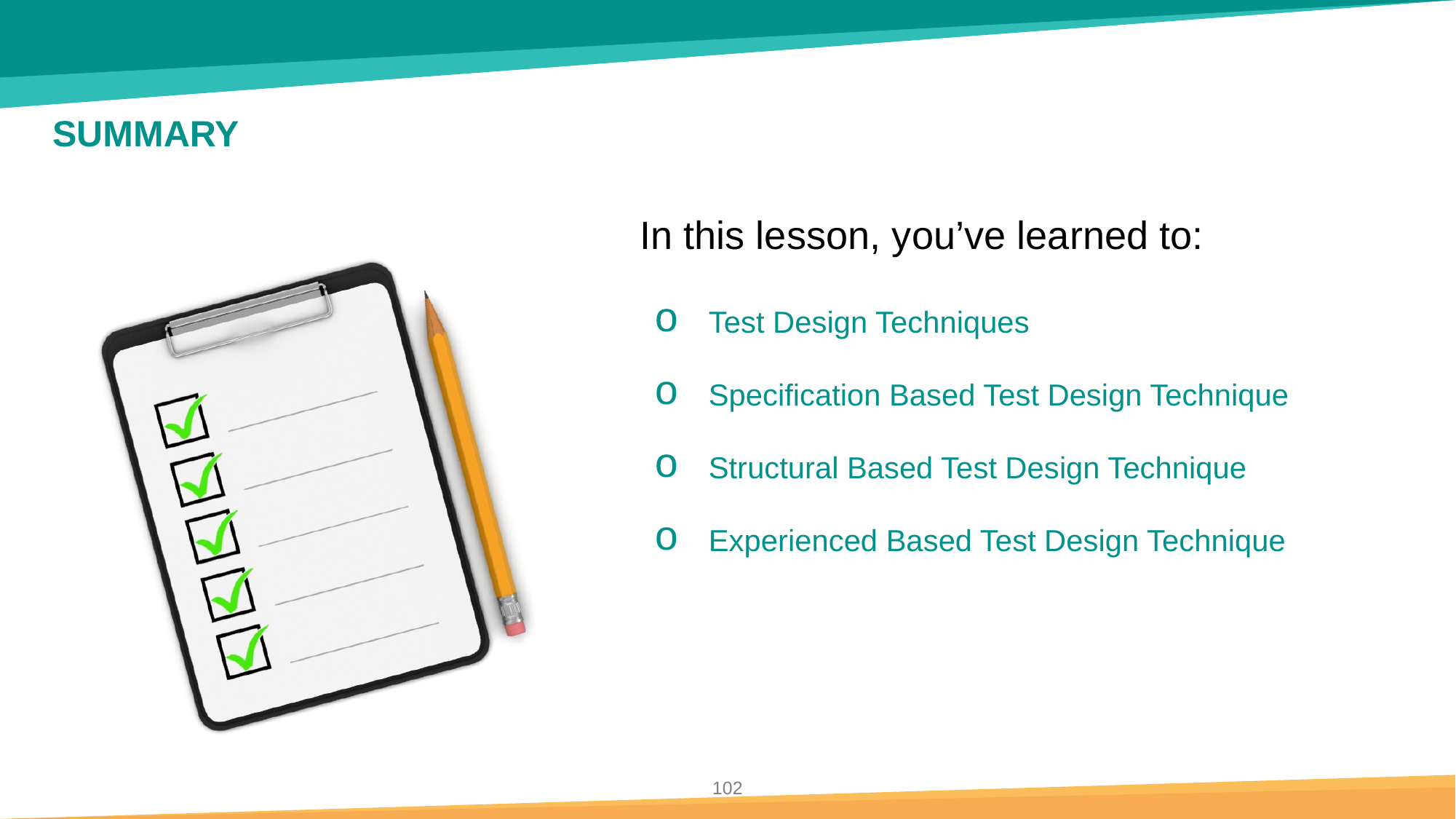

Test Design Techniques

Specification Based Test Design Technique

Structural Based Test Design Technique

Experienced Based Test Design Technique